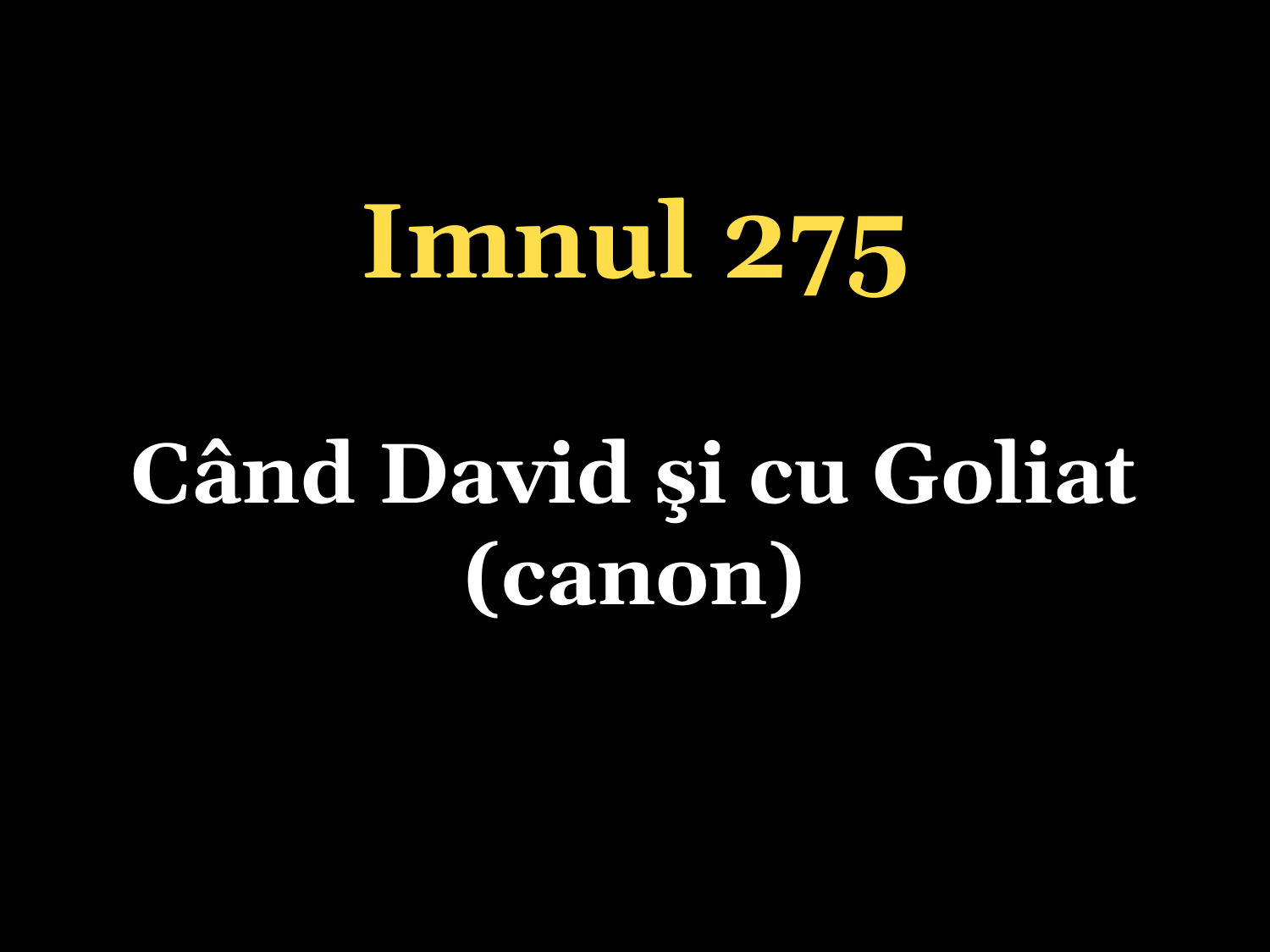

Imnul 275

Când David şi cu Goliat (canon)
131/920